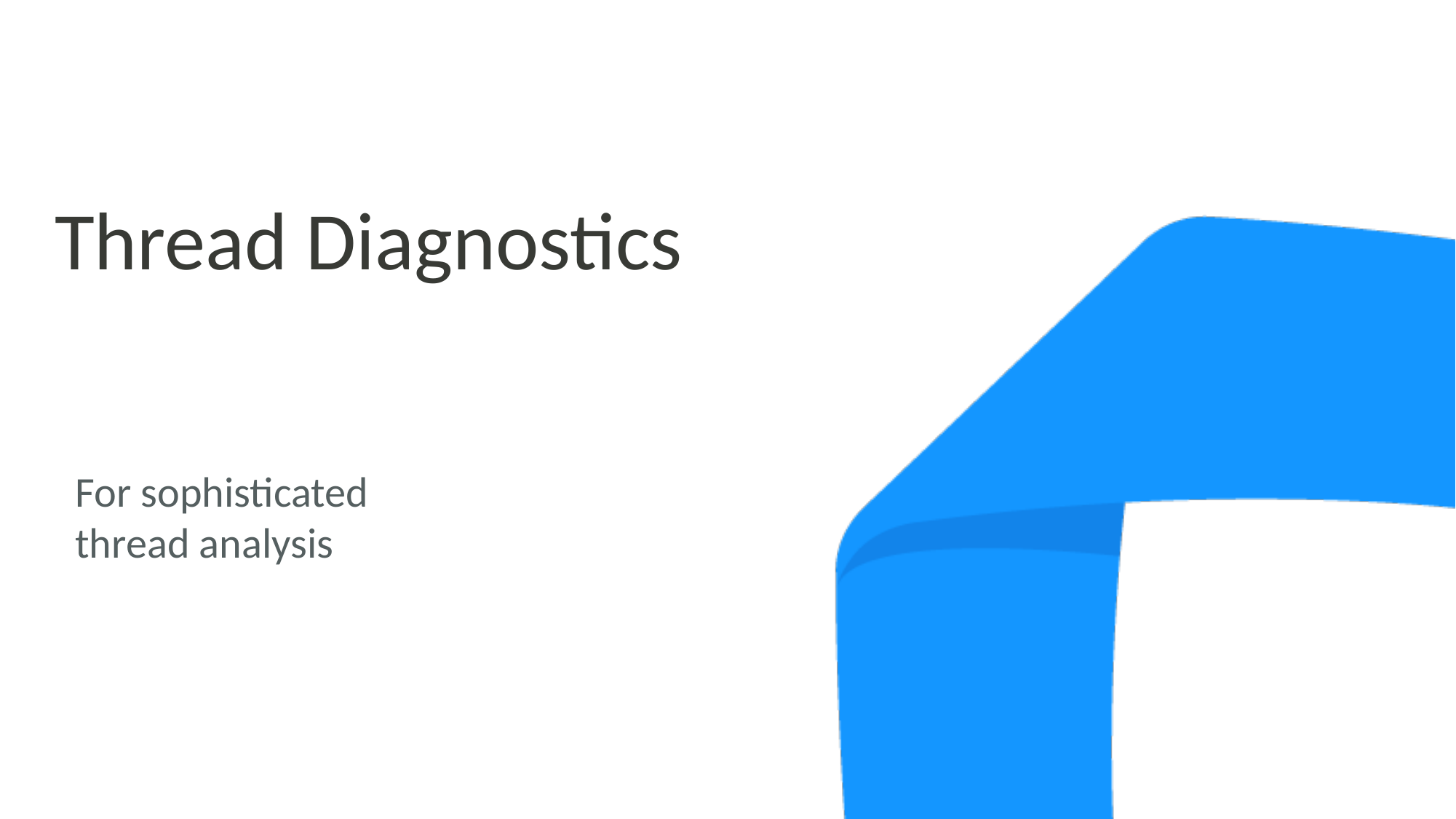

# Thread Diagnostics

For sophisticated thread analysis